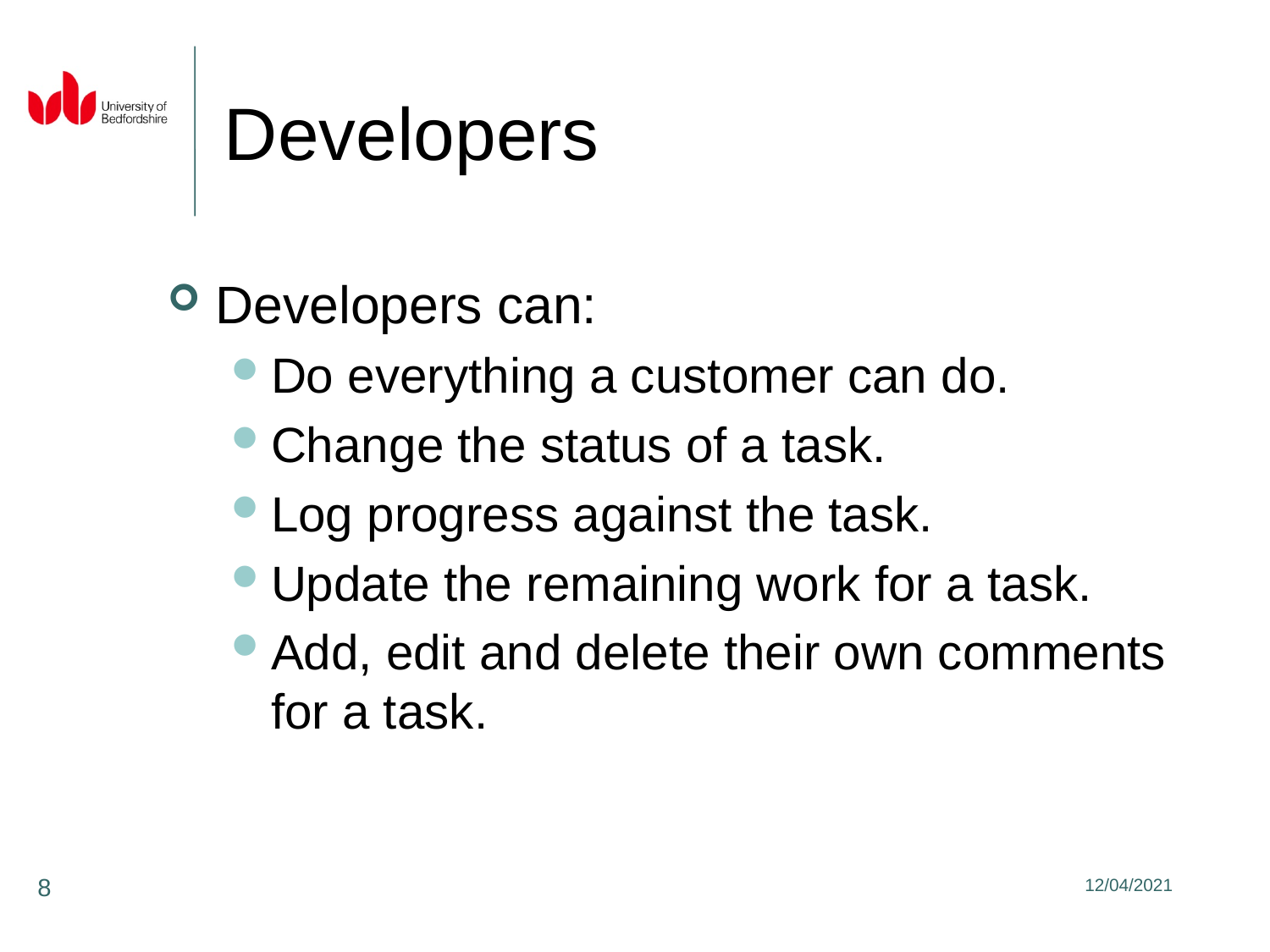

# Developers
Developers can:
Do everything a customer can do.
Change the status of a task.
Log progress against the task.
Update the remaining work for a task.
Add, edit and delete their own comments for a task.

8
12/04/2021